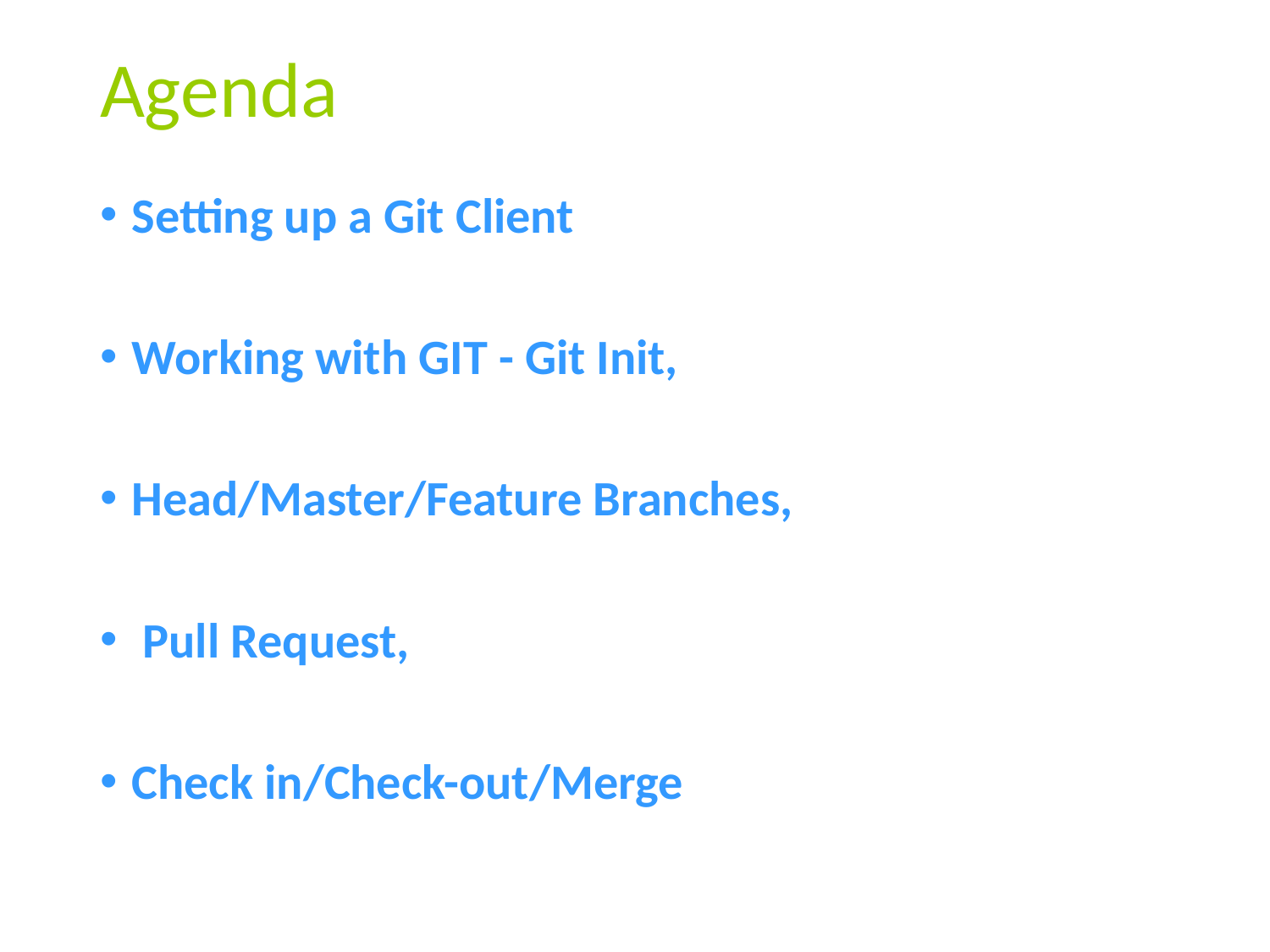

# Agenda
Setting up a Git Client

Working with GIT - Git Init,

Head/Master/Feature Branches,

 Pull Request,

Check in/Check-out/Merge